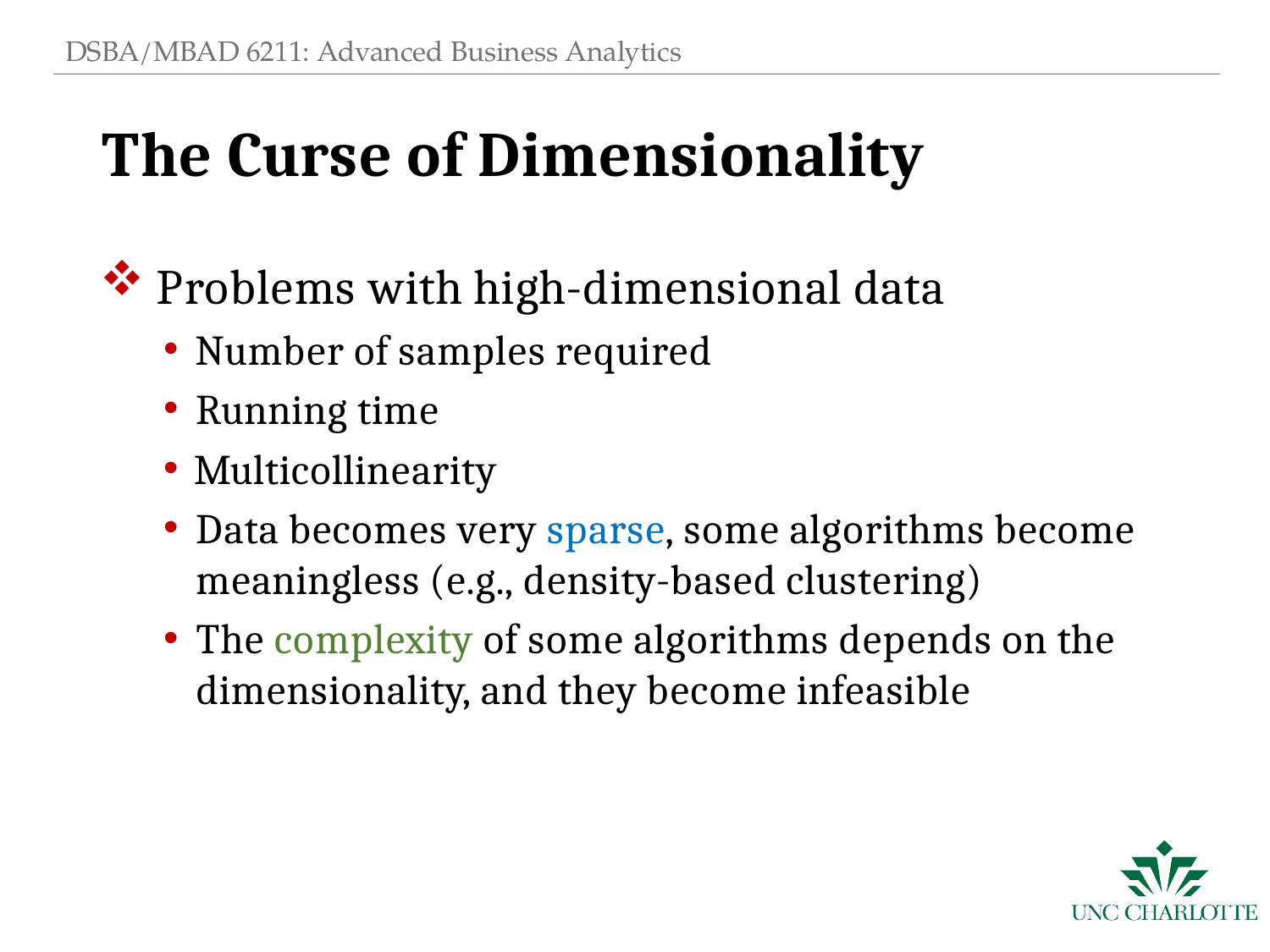

# The Curse of Dimensionality
 Problems with high-dimensional data
Number of samples required
Running time
Multicollinearity
Data becomes very sparse, some algorithms become meaningless (e.g., density-based clustering)
The complexity of some algorithms depends on the dimensionality, and they become infeasible
3